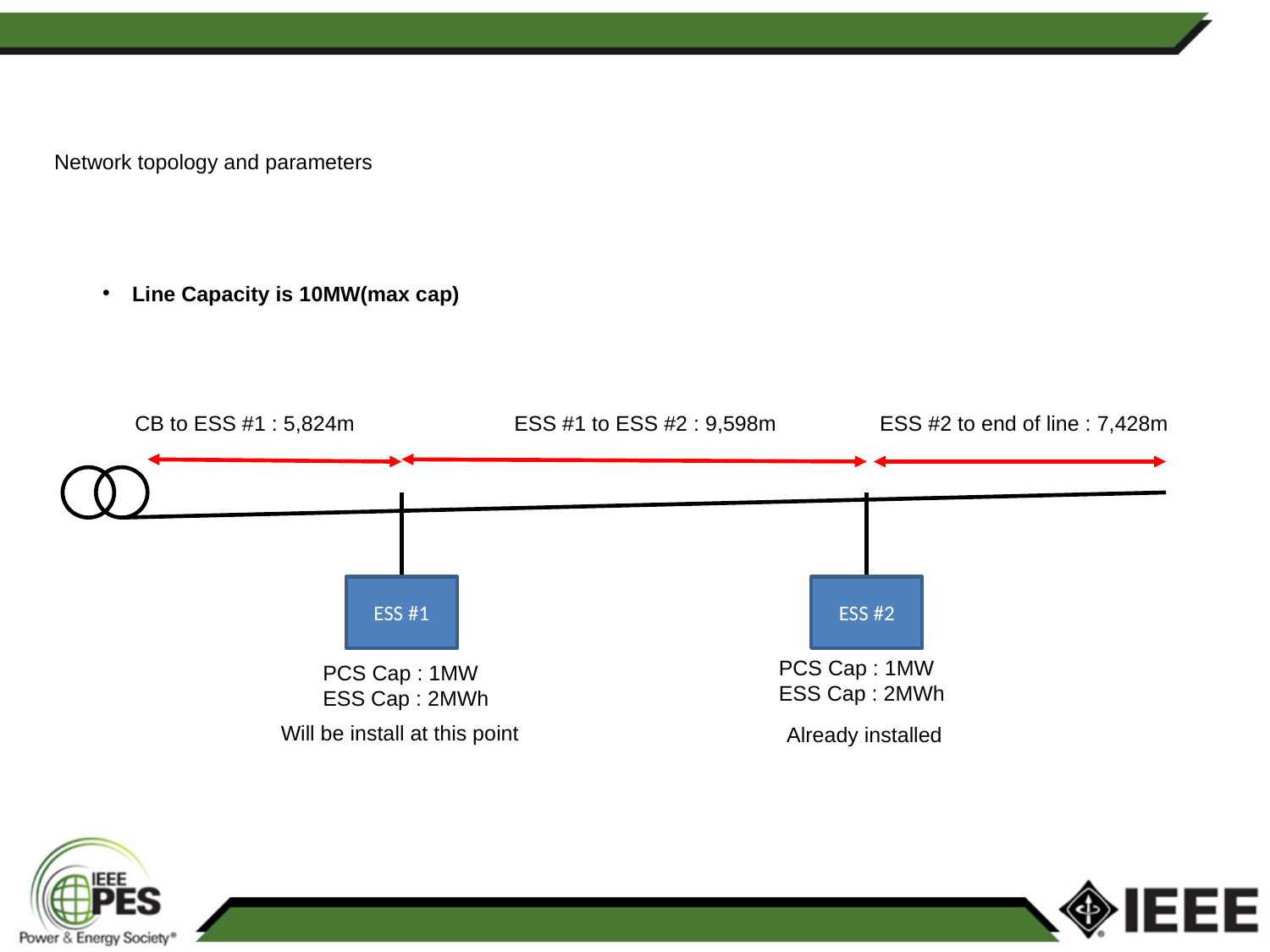

Network topology and parameters
Line Capacity is 10MW(max cap)
ESS #1 to ESS #2 : 9,598m
ESS #2 to end of line : 7,428m
CB to ESS #1 : 5,824m

ESS #1
ESS #2
PCS Cap : 1MW
ESS Cap : 2MWh
PCS Cap : 1MW
ESS Cap : 2MWh
Will be install at this point
Already installed